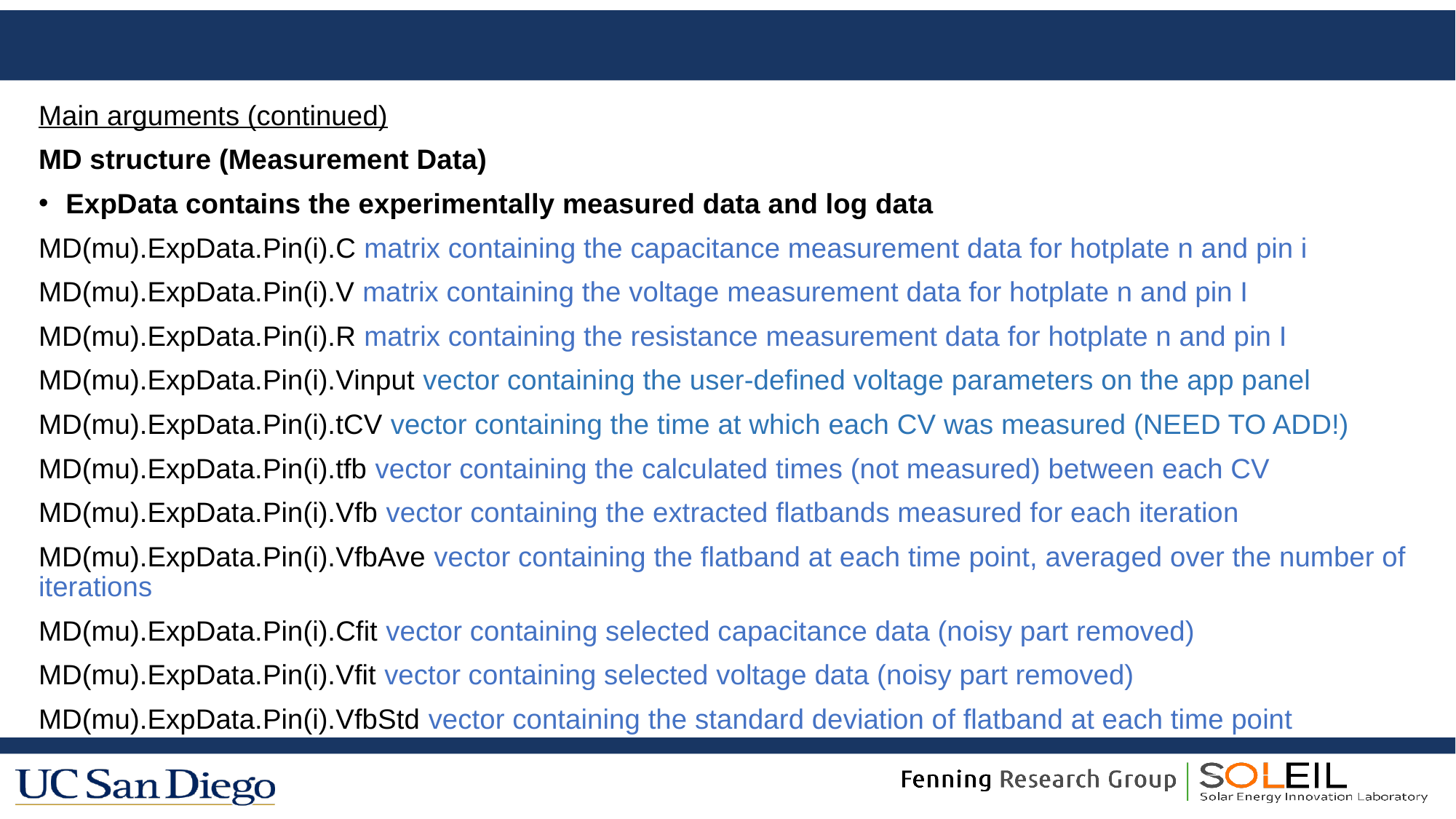

#
Main arguments (continued)
MD structure (Measurement Data)
ExpData contains the experimentally measured data and log data
MD(mu).ExpData.Pin(i).C matrix containing the capacitance measurement data for hotplate n and pin i
MD(mu).ExpData.Pin(i).V matrix containing the voltage measurement data for hotplate n and pin I
MD(mu).ExpData.Pin(i).R matrix containing the resistance measurement data for hotplate n and pin I
MD(mu).ExpData.Pin(i).Vinput vector containing the user-defined voltage parameters on the app panel
MD(mu).ExpData.Pin(i).tCV vector containing the time at which each CV was measured (NEED TO ADD!)
MD(mu).ExpData.Pin(i).tfb vector containing the calculated times (not measured) between each CV
MD(mu).ExpData.Pin(i).Vfb vector containing the extracted flatbands measured for each iteration
MD(mu).ExpData.Pin(i).VfbAve vector containing the flatband at each time point, averaged over the number of iterations
MD(mu).ExpData.Pin(i).Cfit vector containing selected capacitance data (noisy part removed)
MD(mu).ExpData.Pin(i).Vfit vector containing selected voltage data (noisy part removed)
MD(mu).ExpData.Pin(i).VfbStd vector containing the standard deviation of flatband at each time point